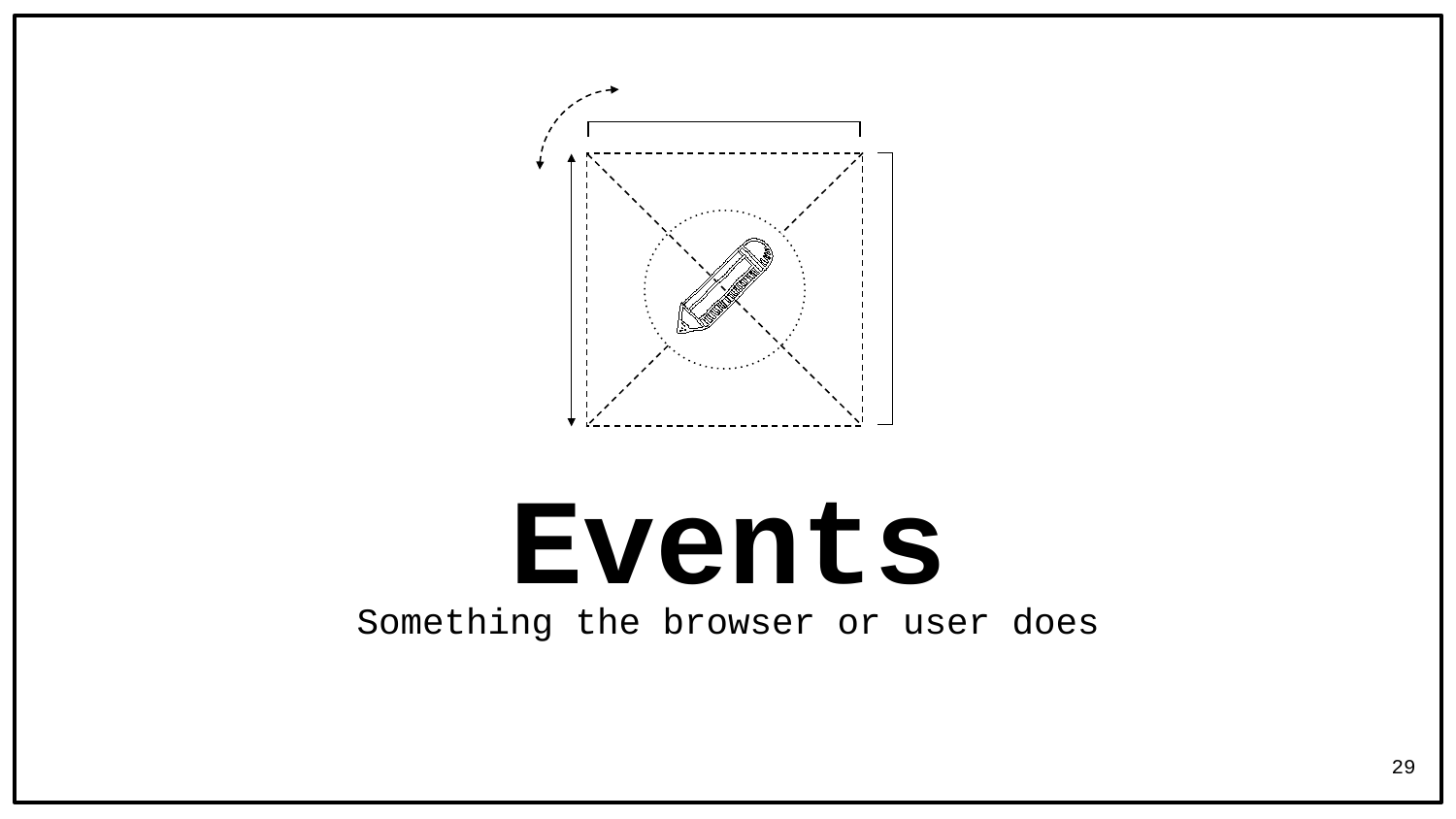

Events
Something the browser or user does
29